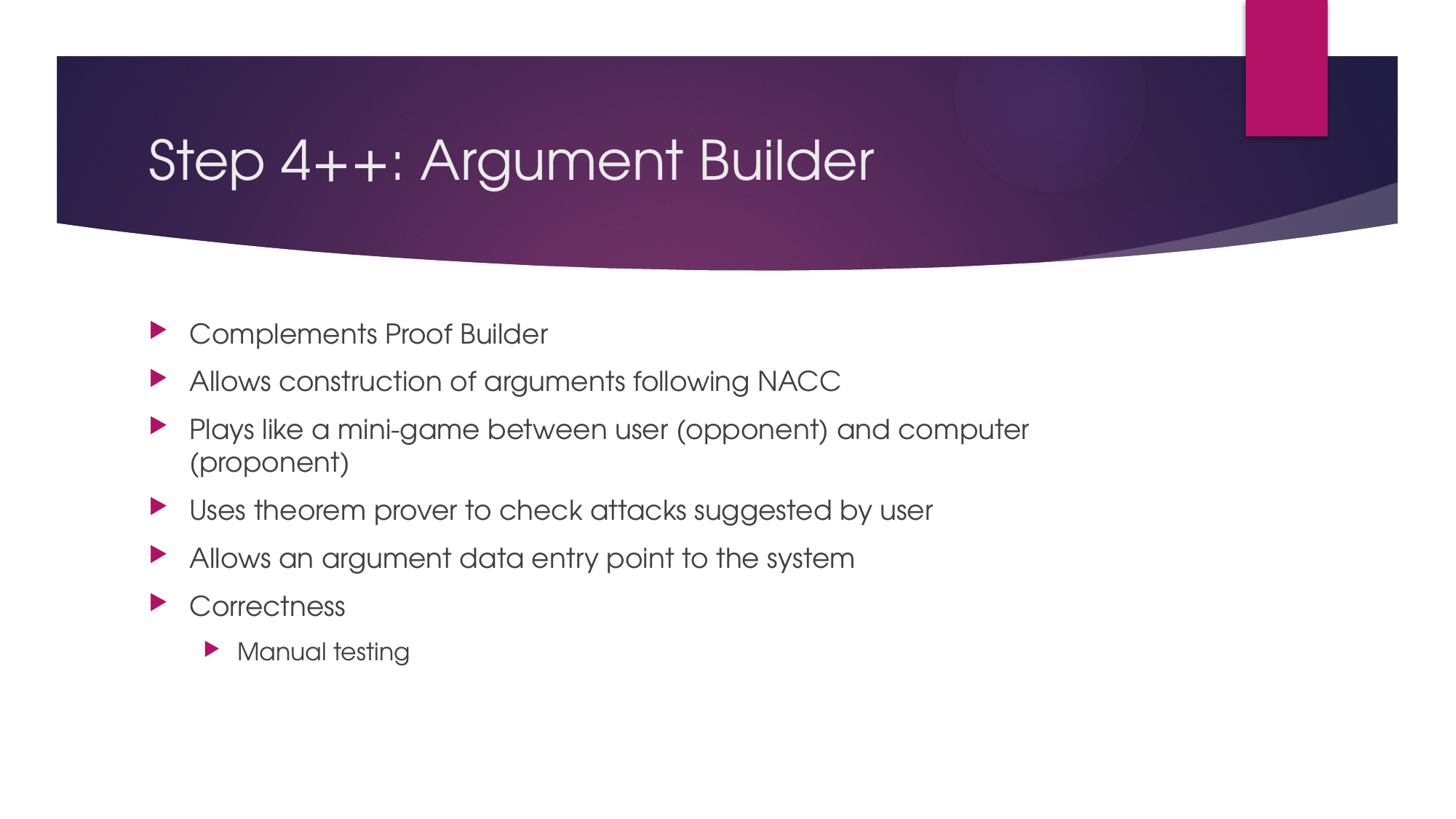

# Step 4++: Argument Builder
Complements Proof Builder
Allows construction of arguments following NACC
Plays like a mini-game between user (opponent) and computer (proponent)
Uses theorem prover to check attacks suggested by user
Allows an argument data entry point to the system
Correctness
Manual testing